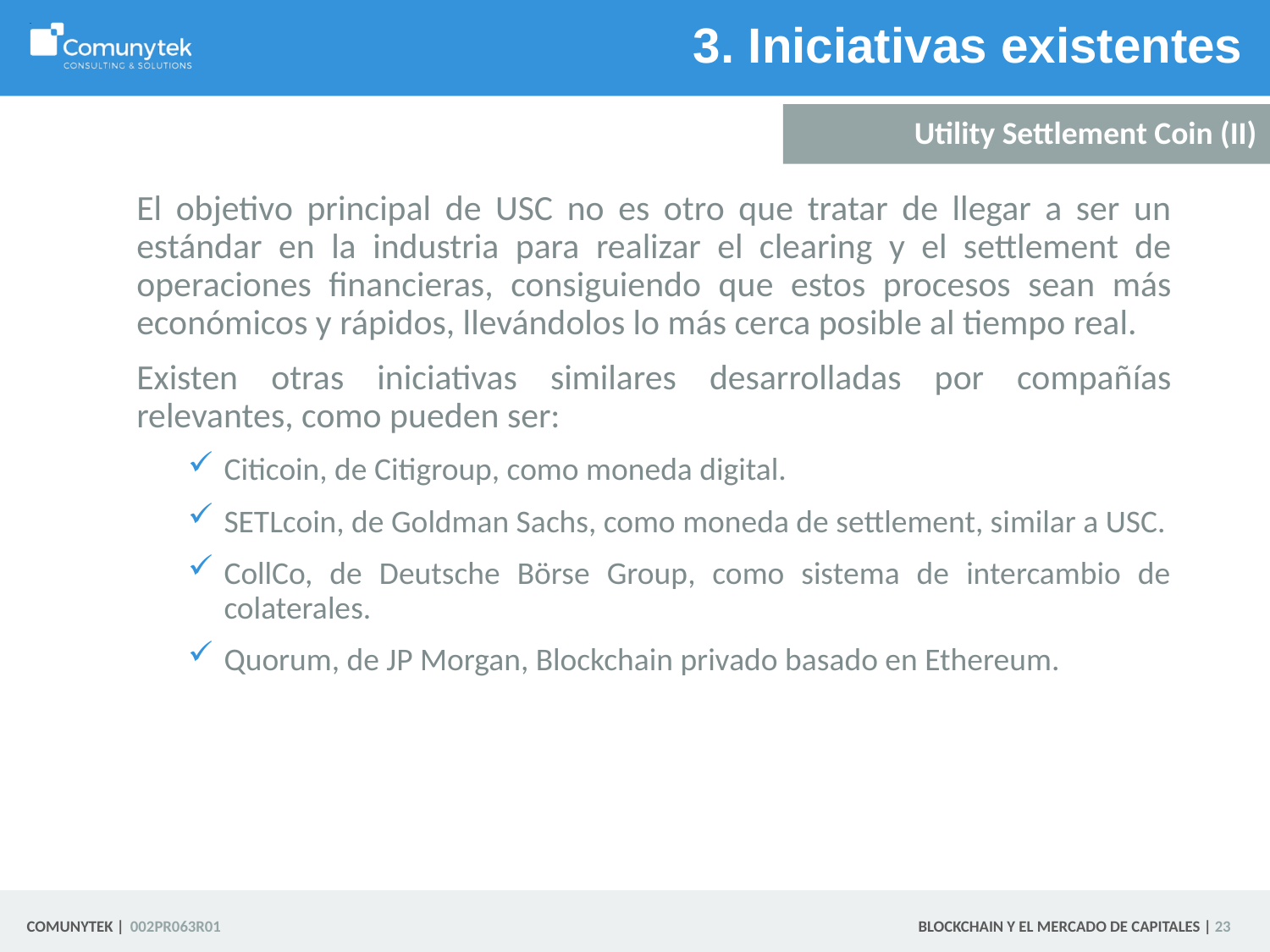

# 3. Iniciativas existentes
Utility Settlement Coin (II)
El objetivo principal de USC no es otro que tratar de llegar a ser un estándar en la industria para realizar el clearing y el settlement de operaciones financieras, consiguiendo que estos procesos sean más económicos y rápidos, llevándolos lo más cerca posible al tiempo real.
Existen otras iniciativas similares desarrolladas por compañías relevantes, como pueden ser:
Citicoin, de Citigroup, como moneda digital.
SETLcoin, de Goldman Sachs, como moneda de settlement, similar a USC.
CollCo, de Deutsche Börse Group, como sistema de intercambio de colaterales.
Quorum, de JP Morgan, Blockchain privado basado en Ethereum.

 23